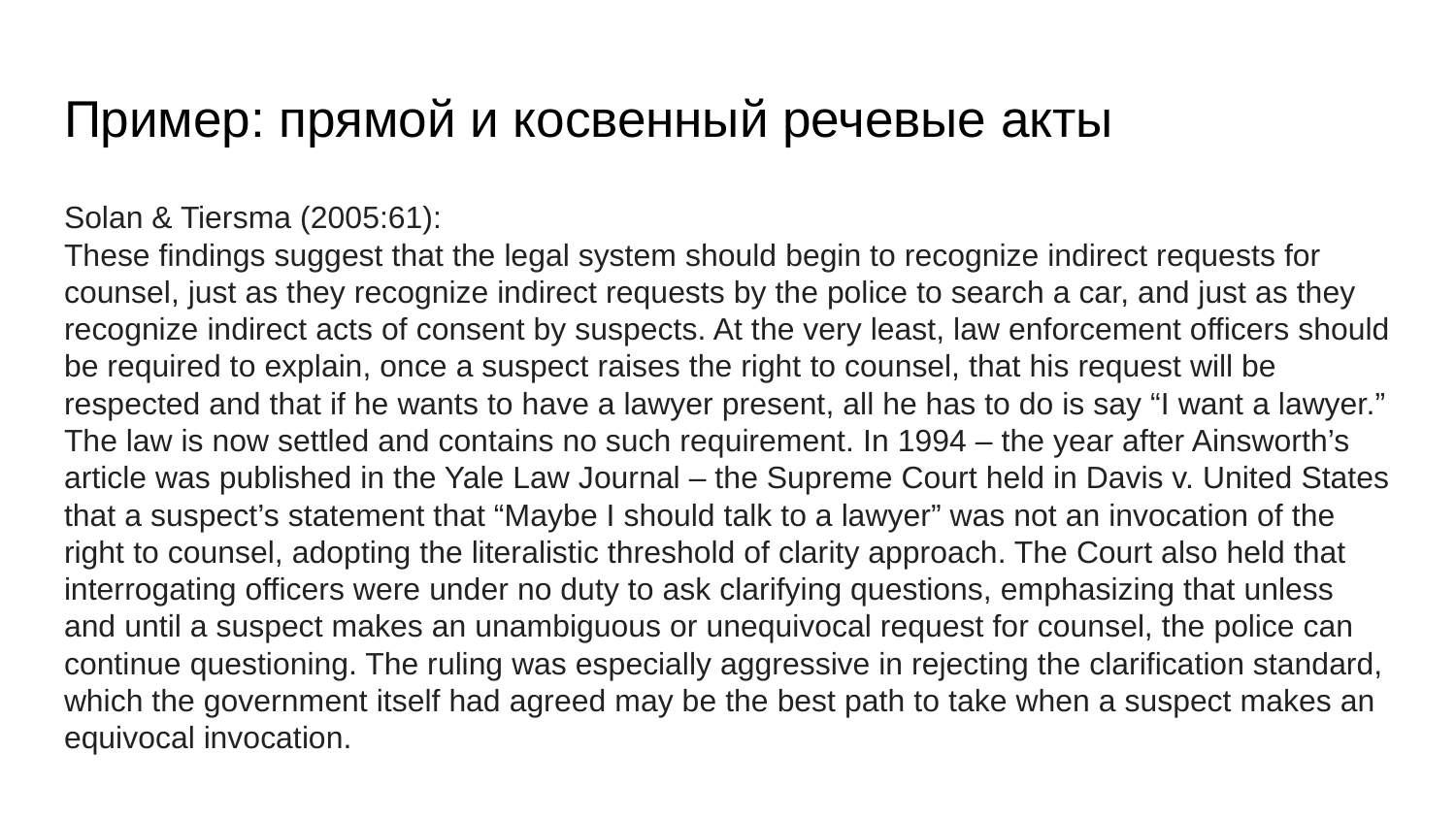

# Пример: прямой и косвенный речевые акты
Solan & Tiersma (2005:61):
These findings suggest that the legal system should begin to recognize indirect requests for counsel, just as they recognize indirect requests by the police to search a car, and just as they recognize indirect acts of consent by suspects. At the very least, law enforcement officers should be required to explain, once a suspect raises the right to counsel, that his request will be respected and that if he wants to have a lawyer present, all he has to do is say “I want a lawyer.”
The law is now settled and contains no such requirement. In 1994 – the year after Ainsworth’s article was published in the Yale Law Journal – the Supreme Court held in Davis v. United States that a suspect’s statement that “Maybe I should talk to a lawyer” was not an invocation of the right to counsel, adopting the literalistic threshold of clarity approach. The Court also held that interrogating officers were under no duty to ask clarifying questions, emphasizing that unless and until a suspect makes an unambiguous or unequivocal request for counsel, the police can continue questioning. The ruling was especially aggressive in rejecting the clarification standard, which the government itself had agreed may be the best path to take when a suspect makes an equivocal invocation.